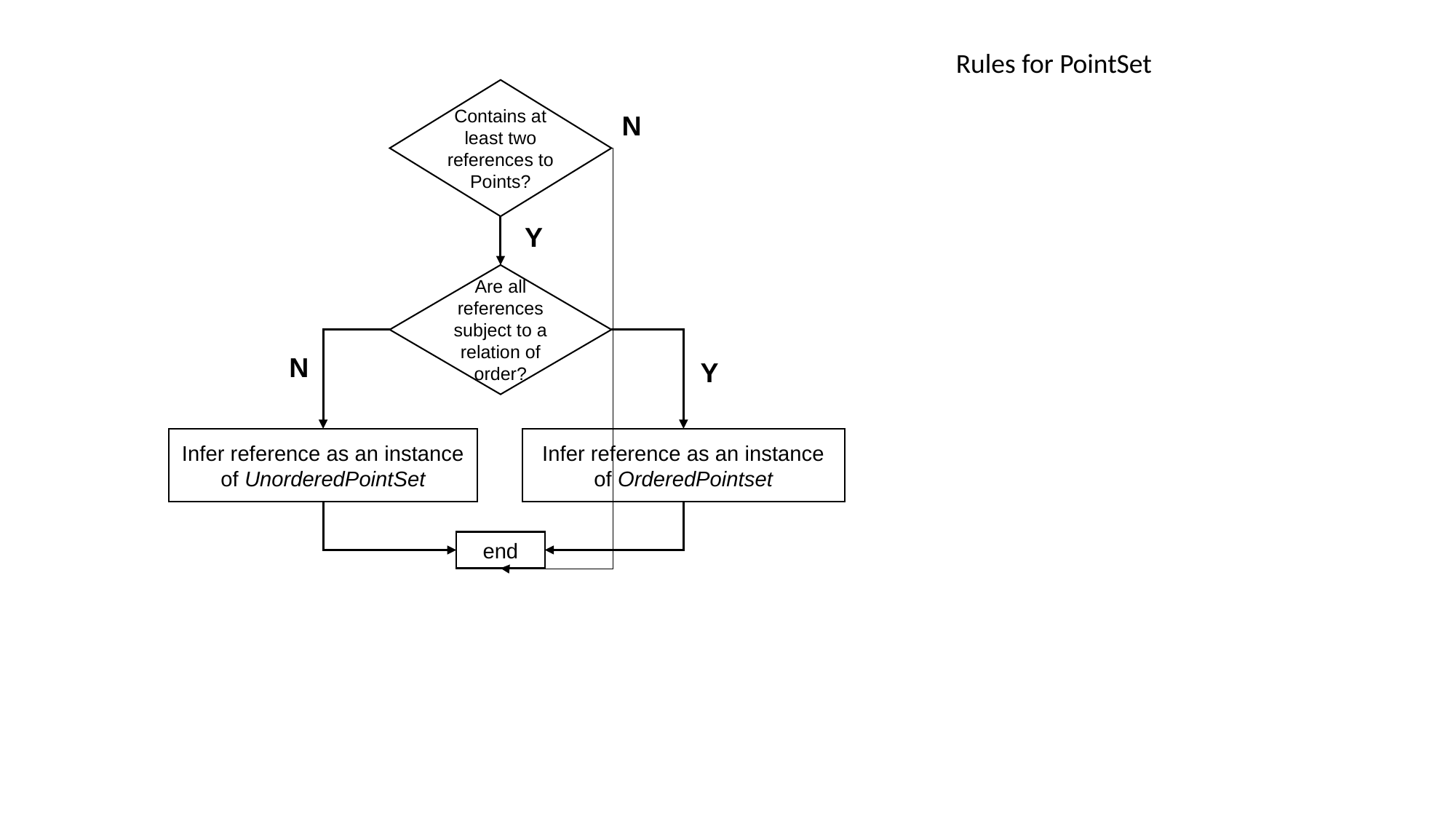

Rules for PointSet
Contains at least two references to Points?
N
Y
Are all references subject to a relation of order?
N
Y
Infer reference as an instance of UnorderedPointSet
Infer reference as an instance of OrderedPointset
end